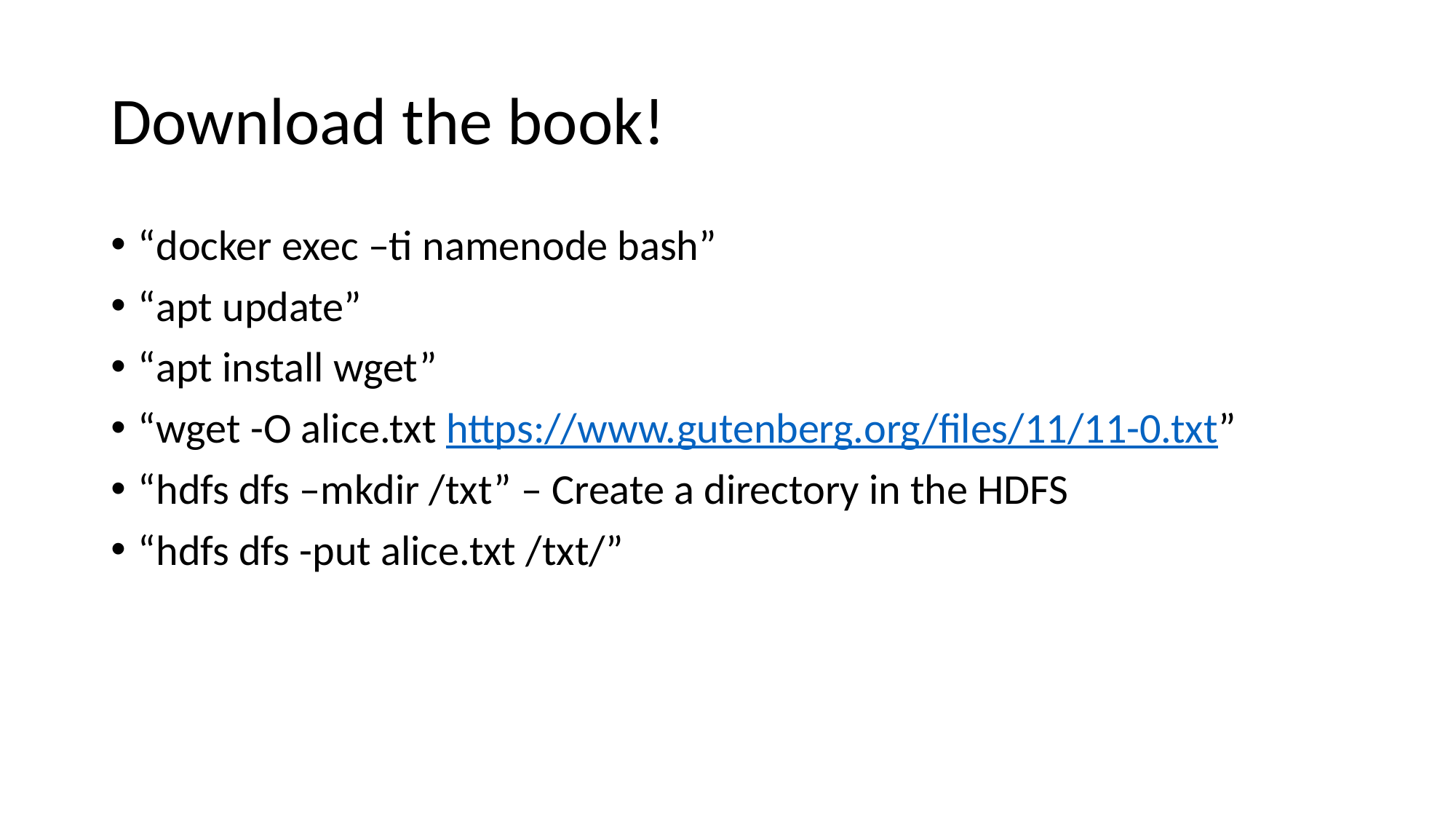

# Download the book!
“docker exec –ti namenode bash”
“apt update”
“apt install wget”
“wget -O alice.txt https://www.gutenberg.org/files/11/11-0.txt”
“hdfs dfs –mkdir /txt” – Create a directory in the HDFS
“hdfs dfs -put alice.txt /txt/”